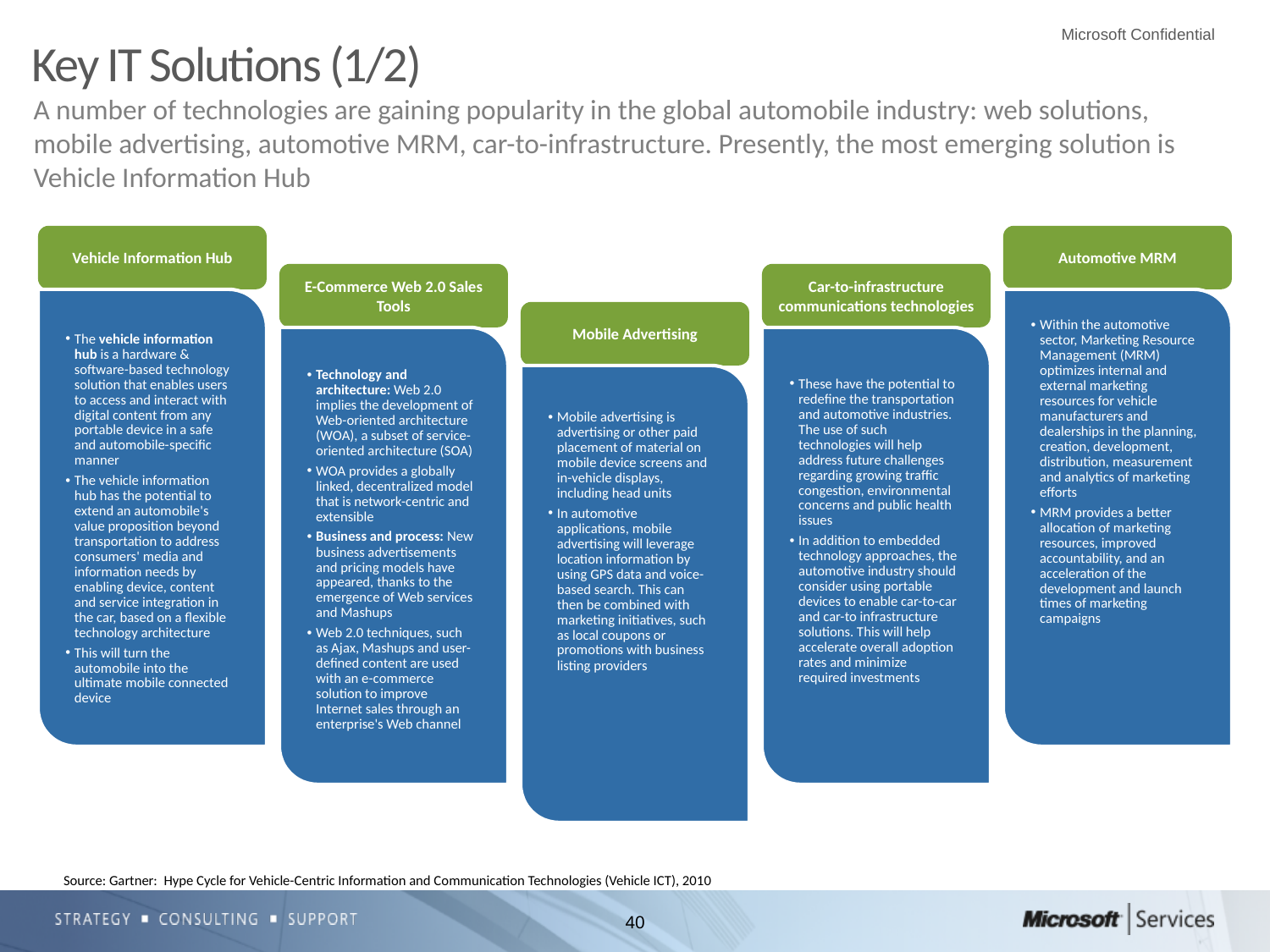

# Key IT Solutions (1/2)
A number of technologies are gaining popularity in the global automobile industry: web solutions, mobile advertising, automotive MRM, car-to-infrastructure. Presently, the most emerging solution is Vehicle Information Hub
Vehicle Information Hub
Automotive MRM
E-Commerce Web 2.0 Sales Tools
Car-to-infrastructure communications technologies
Within the automotive sector, Marketing Resource Management (MRM) optimizes internal and external marketing resources for vehicle manufacturers and dealerships in the planning, creation, development, distribution, measurement and analytics of marketing efforts
MRM provides a better allocation of marketing resources, improved accountability, and an acceleration of the  development and launch times of marketing campaigns

Mobile Advertising
The vehicle information hub is a hardware & software-based technology solution that enables users to access and interact with digital content from any portable device in a safe and automobile-specific manner
The vehicle information hub has the potential to extend an automobile's value proposition beyond transportation to address consumers' media and information needs by enabling device, content and service integration in the car, based on a flexible technology architecture
This will turn the automobile into the ultimate mobile connected device

Technology and architecture: Web 2.0 implies the development of Web-oriented architecture (WOA), a subset of service-oriented architecture (SOA)
WOA provides a globally linked, decentralized model that is network-centric and extensible
Business and process: New business advertisements and pricing models have appeared, thanks to the emergence of Web services and Mashups
Web 2.0 techniques, such as Ajax, Mashups and user-defined content are used with an e-commerce solution to improve Internet sales through an enterprise's Web channel

These have the potential to redefine the transportation and automotive industries. The use of such technologies will help address future challenges regarding growing traffic congestion, environmental concerns and public health issues
In addition to embedded technology approaches, the automotive industry should consider using portable devices to enable car-to-car and car-to infrastructure solutions. This will help accelerate overall adoption rates and minimize required investments

Mobile advertising is advertising or other paid placement of material on mobile device screens and in-vehicle displays, including head units
In automotive applications, mobile advertising will leverage location information by using GPS data and voice-based search. This can then be combined with marketing initiatives, such as local coupons or promotions with business listing providers

Source: Gartner:  Hype Cycle for Vehicle-Centric Information and Communication Technologies (Vehicle ICT), 2010